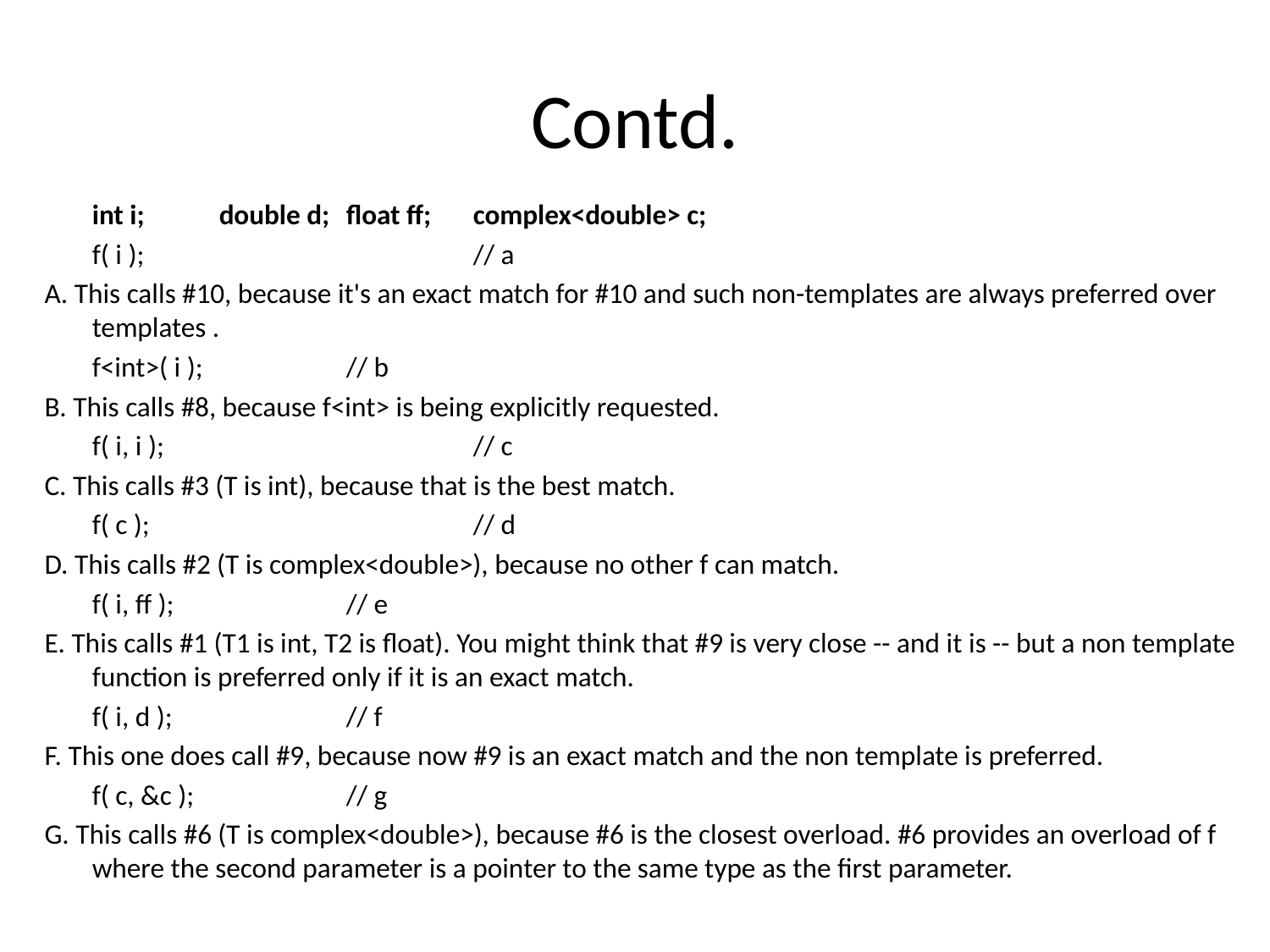

# Contd.
	int i; 	double d; 	float ff; 	complex<double> c;
	f( i ); 			// a
A. This calls #10, because it's an exact match for #10 and such non-templates are always preferred over templates .
	f<int>( i ); 		// b
B. This calls #8, because f<int> is being explicitly requested.
	f( i, i ); 			// c
C. This calls #3 (T is int), because that is the best match.
	f( c ); 			// d
D. This calls #2 (T is complex<double>), because no other f can match.
	f( i, ff ); 		// e
E. This calls #1 (T1 is int, T2 is float). You might think that #9 is very close -- and it is -- but a non template function is preferred only if it is an exact match.
	f( i, d ); 		// f
F. This one does call #9, because now #9 is an exact match and the non template is preferred.
	f( c, &c ); 		// g
G. This calls #6 (T is complex<double>), because #6 is the closest overload. #6 provides an overload of f where the second parameter is a pointer to the same type as the first parameter.